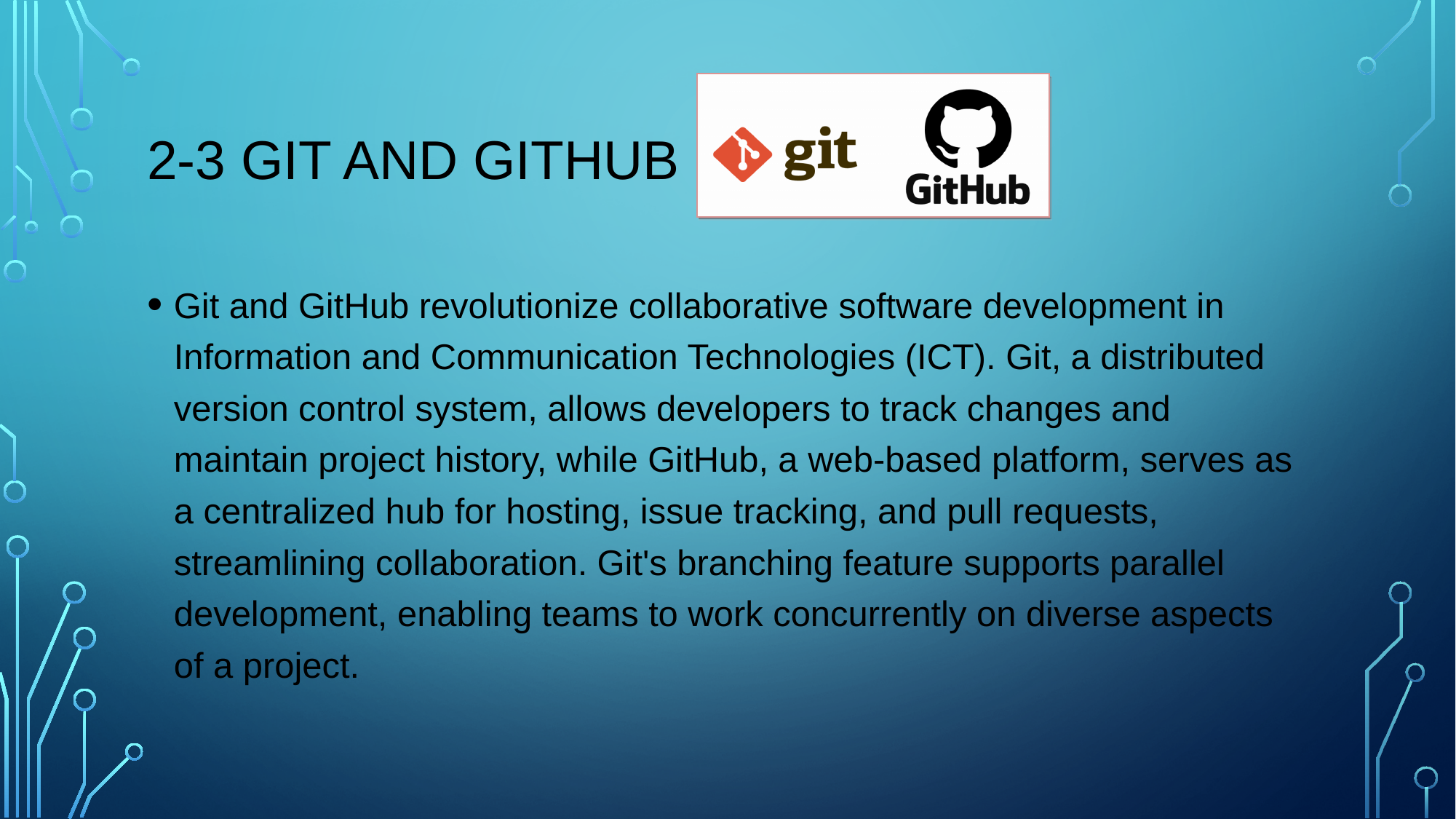

# 2-3 Git and Github

Git and GitHub revolutionize collaborative software development in Information and Communication Technologies (ICT). Git, a distributed version control system, allows developers to track changes and maintain project history, while GitHub, a web-based platform, serves as a centralized hub for hosting, issue tracking, and pull requests, streamlining collaboration. Git's branching feature supports parallel development, enabling teams to work concurrently on diverse aspects of a project.